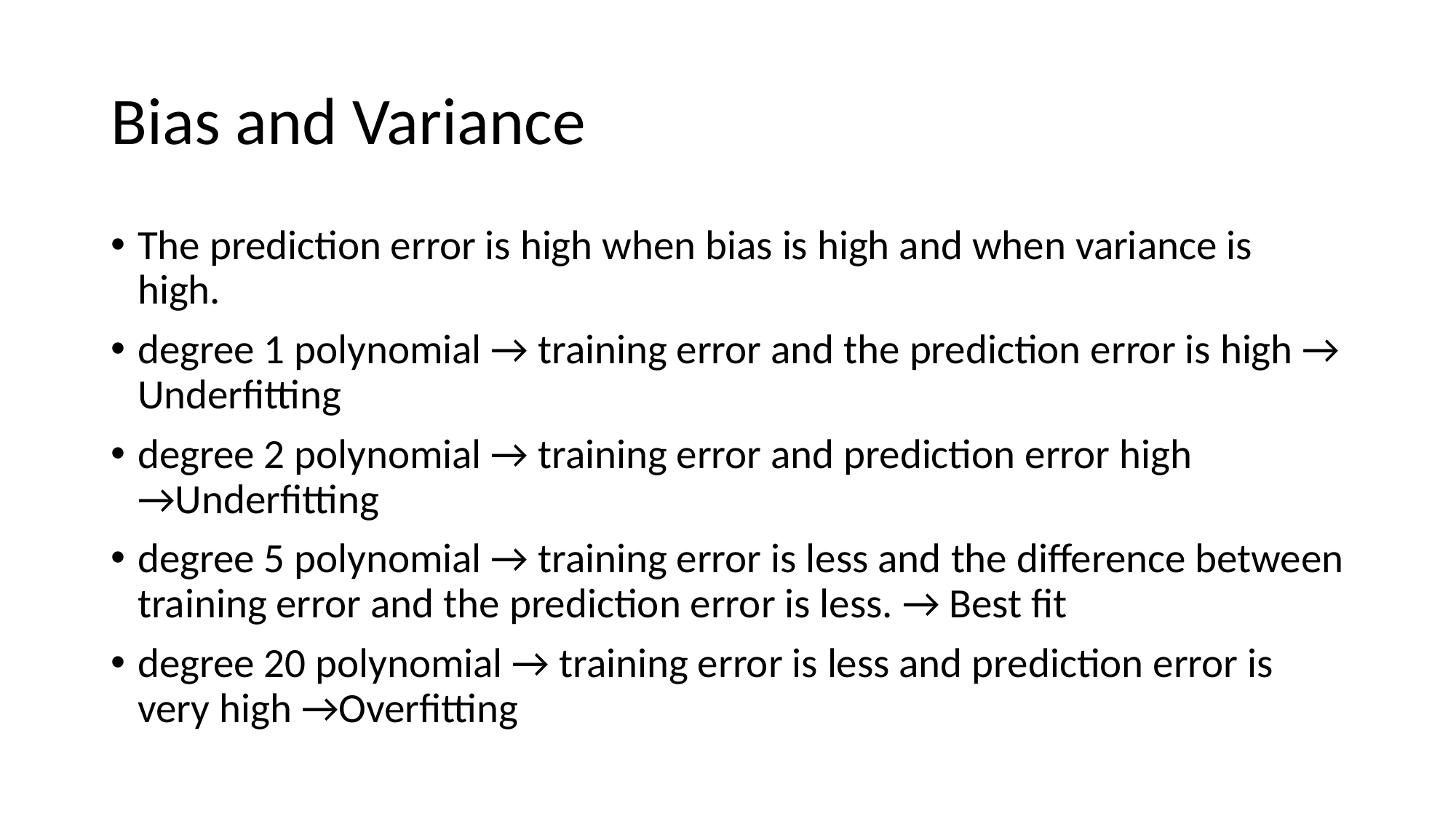

# Bias and Variance
The prediction error is high when bias is high and when variance is high.
degree 1 polynomial → training error and the prediction error is high → Underfitting
degree 2 polynomial → training error and prediction error high →Underfitting
degree 5 polynomial → training error is less and the difference between training error and the prediction error is less. → Best fit
degree 20 polynomial → training error is less and prediction error is very high →Overfitting